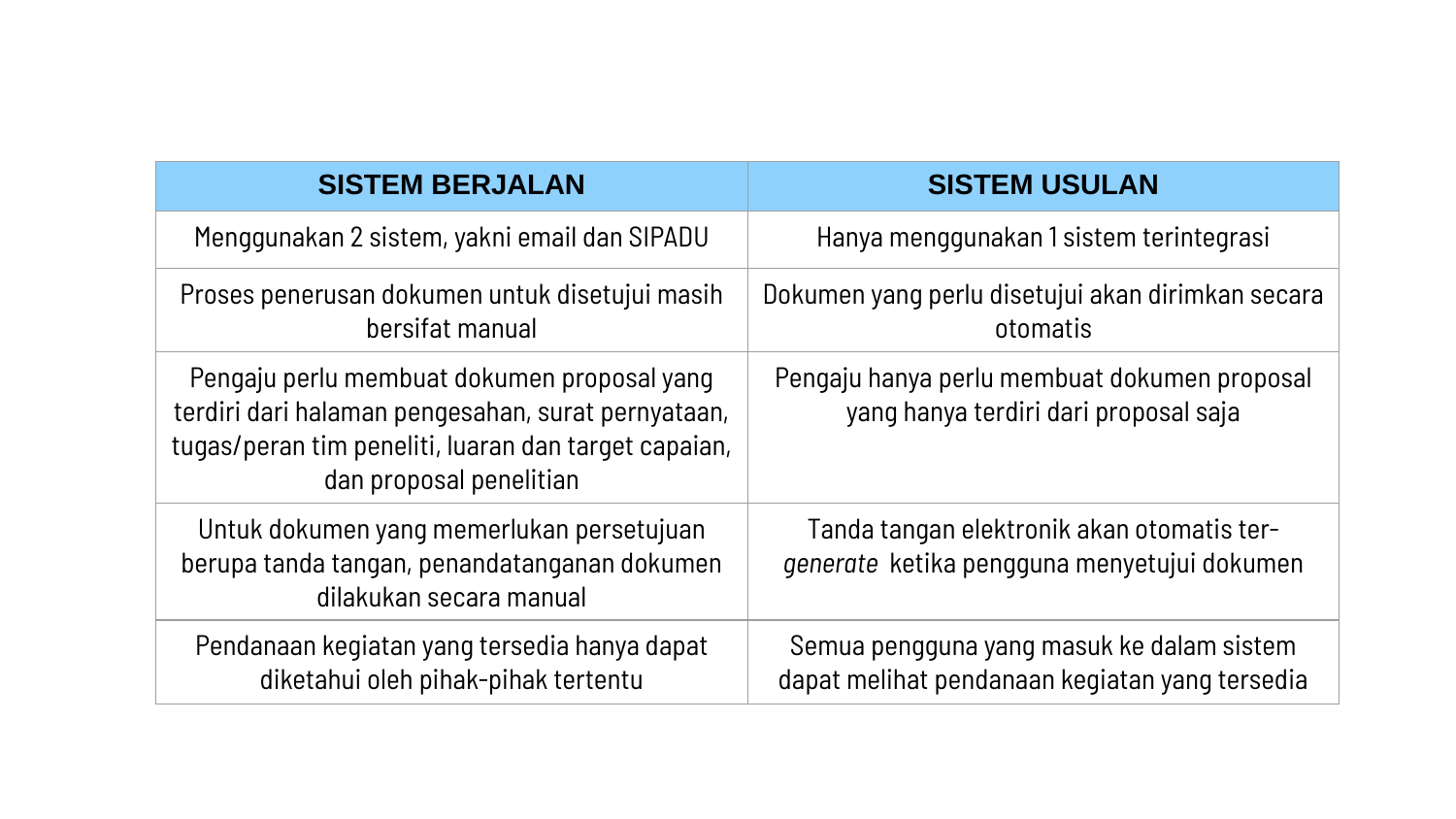

| SISTEM BERJALAN | SISTEM USULAN |
| --- | --- |
| Menggunakan 2 sistem, yakni email dan SIPADU | Hanya menggunakan 1 sistem terintegrasi |
| Proses penerusan dokumen untuk disetujui masih bersifat manual | Dokumen yang perlu disetujui akan dirimkan secara otomatis |
| Pengaju perlu membuat dokumen proposal yang terdiri dari halaman pengesahan, surat pernyataan, tugas/peran tim peneliti, luaran dan target capaian, dan proposal penelitian | Pengaju hanya perlu membuat dokumen proposal yang hanya terdiri dari proposal saja |
| Untuk dokumen yang memerlukan persetujuan berupa tanda tangan, penandatanganan dokumen dilakukan secara manual | Tanda tangan elektronik akan otomatis ter-generate ketika pengguna menyetujui dokumen |
| Pendanaan kegiatan yang tersedia hanya dapat diketahui oleh pihak-pihak tertentu | Semua pengguna yang masuk ke dalam sistem dapat melihat pendanaan kegiatan yang tersedia |